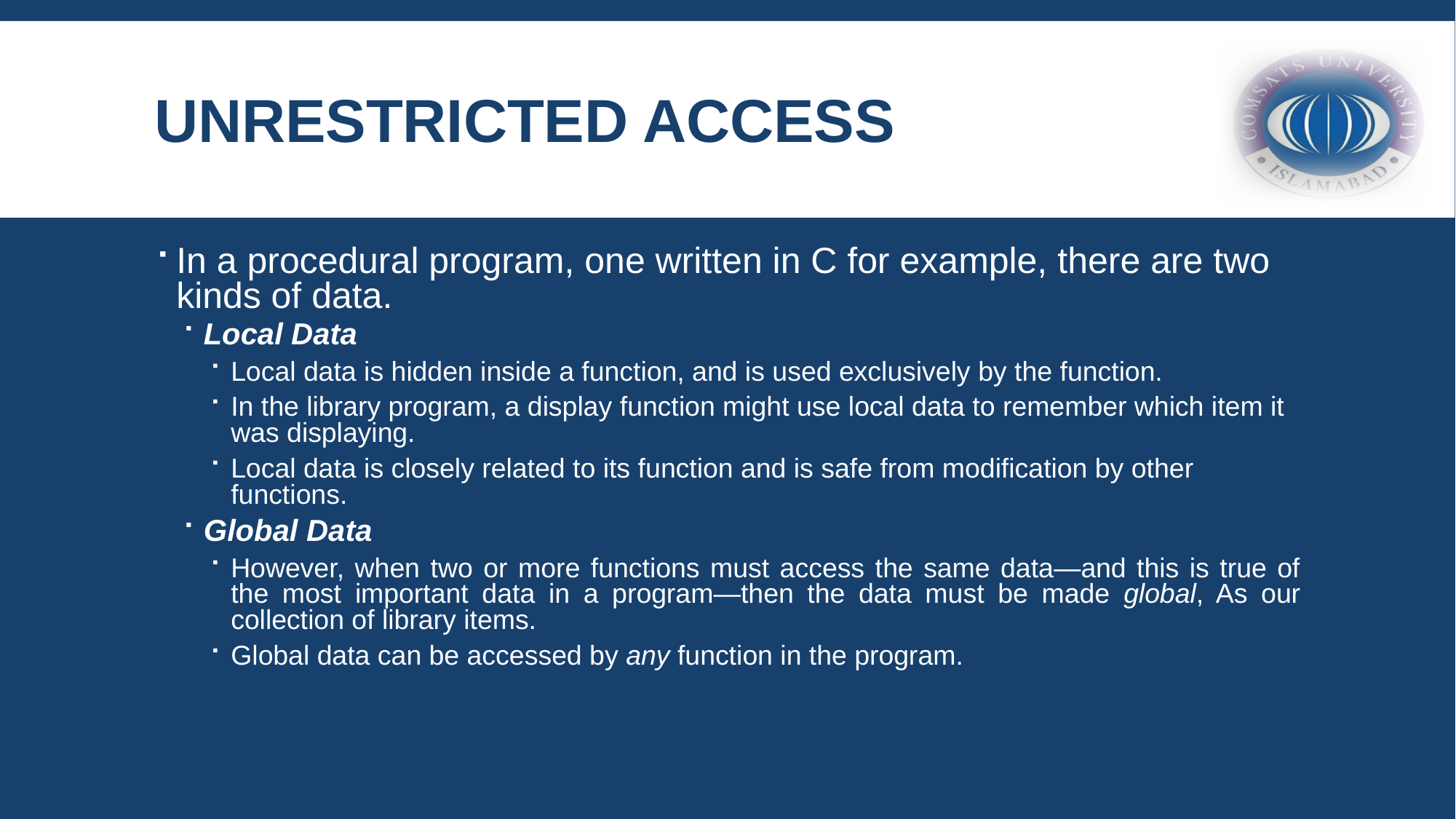

# Unrestricted Access
In a procedural program, one written in C for example, there are two kinds of data.
Local Data
Local data is hidden inside a function, and is used exclusively by the function.
In the library program, a display function might use local data to remember which item it was displaying.
Local data is closely related to its function and is safe from modification by other functions.
Global Data
However, when two or more functions must access the same data—and this is true of the most important data in a program—then the data must be made global, As our collection of library items.
Global data can be accessed by any function in the program.

COMSATS Abbottabad